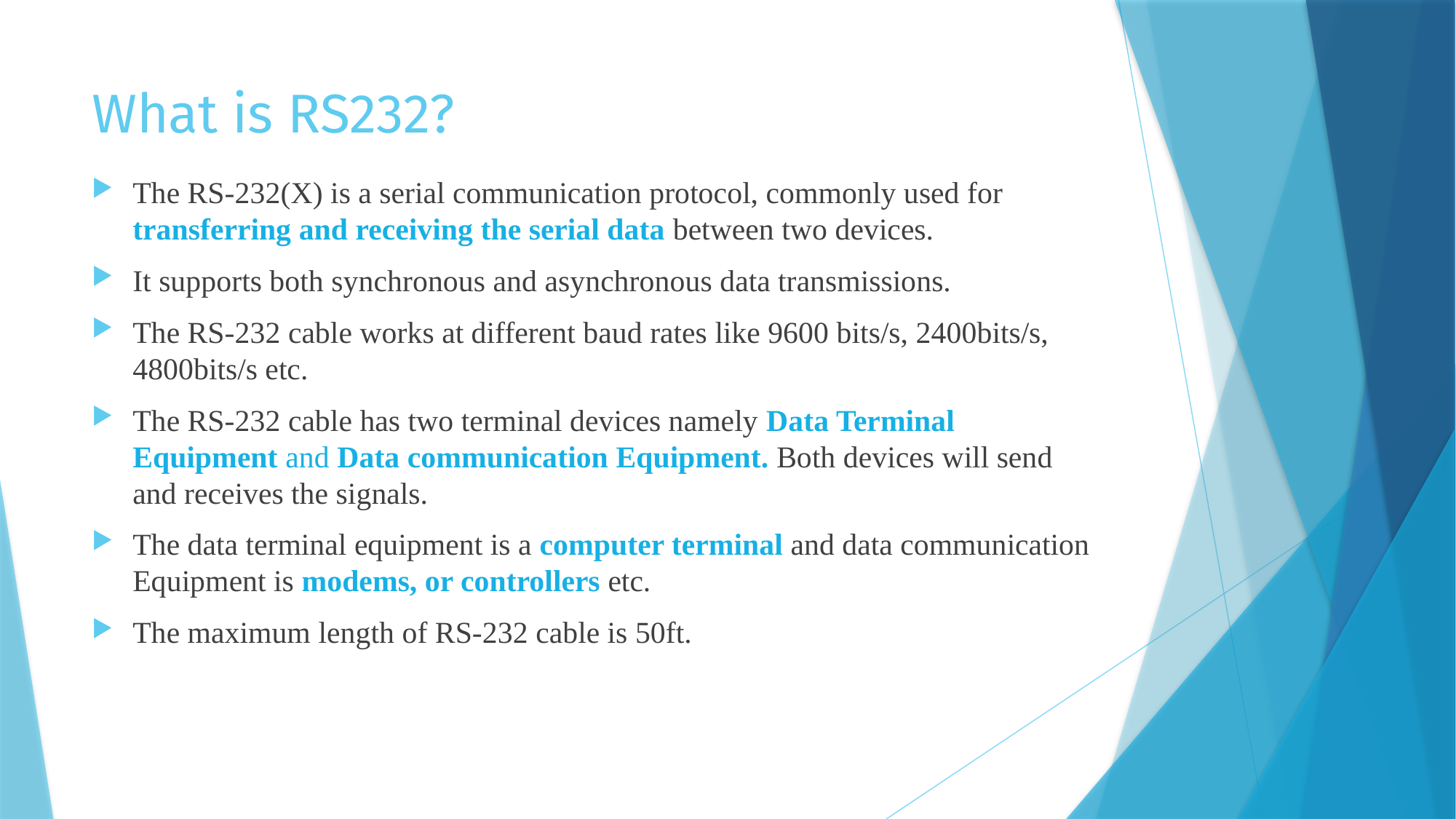

# What is RS232?
The RS-232(X) is a serial communication protocol, commonly used for transferring and receiving the serial data between two devices.
It supports both synchronous and asynchronous data transmissions.
The RS-232 cable works at different baud rates like 9600 bits/s, 2400bits/s, 4800bits/s etc.
The RS-232 cable has two terminal devices namely Data Terminal Equipment and Data communication Equipment. Both devices will send and receives the signals.
The data terminal equipment is a computer terminal and data communication Equipment is modems, or controllers etc.
The maximum length of RS-232 cable is 50ft.